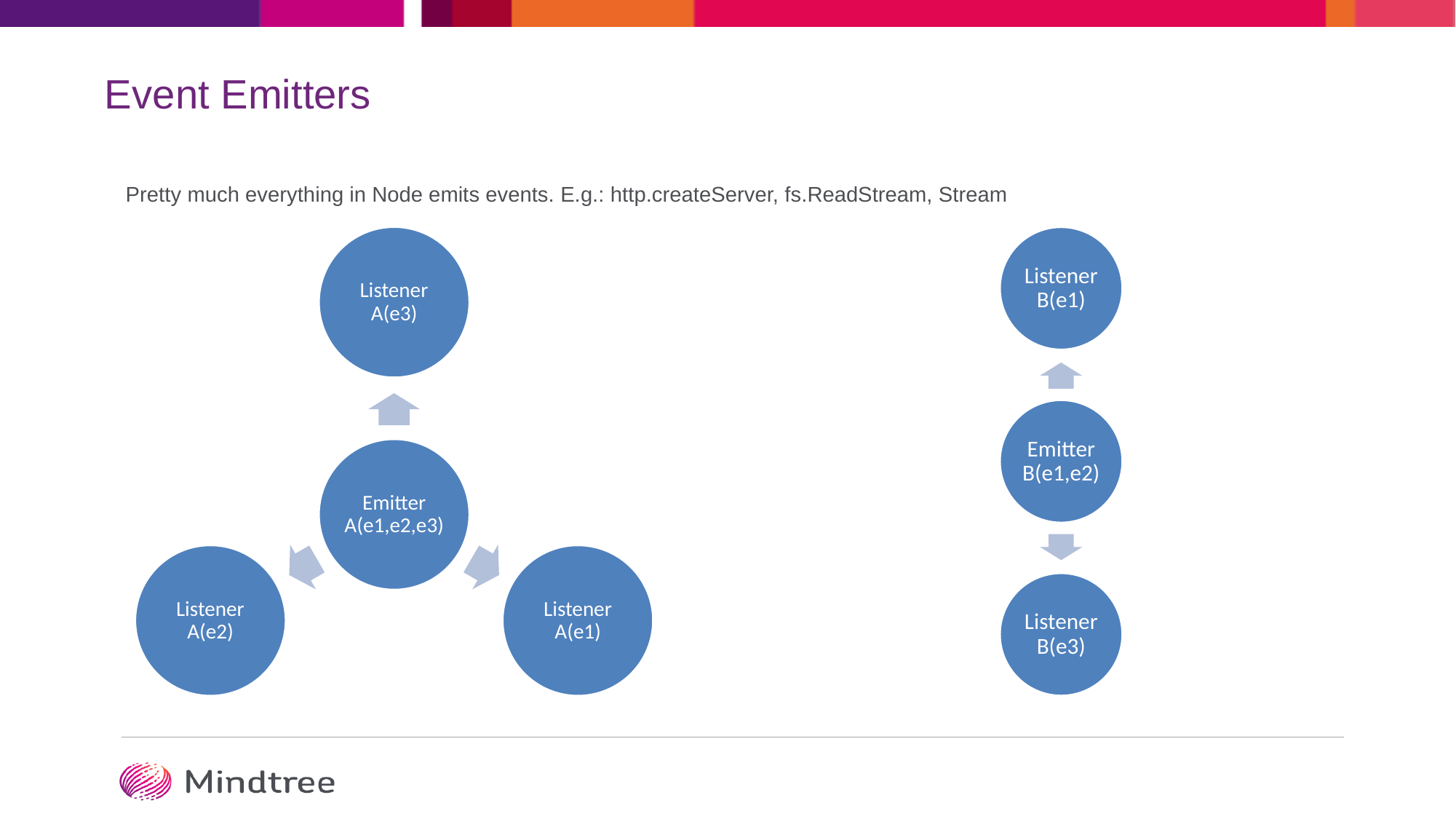

# Event Emitters
Pretty much everything in Node emits events. E.g.: http.createServer, fs.ReadStream, Stream
Emitter A(e1,e2,e3)

Listener A(e3)

Listener A(e1)

Listener A(e2)
Emitter B(e1,e2)

Listener B(e1)

Listener B(e3)